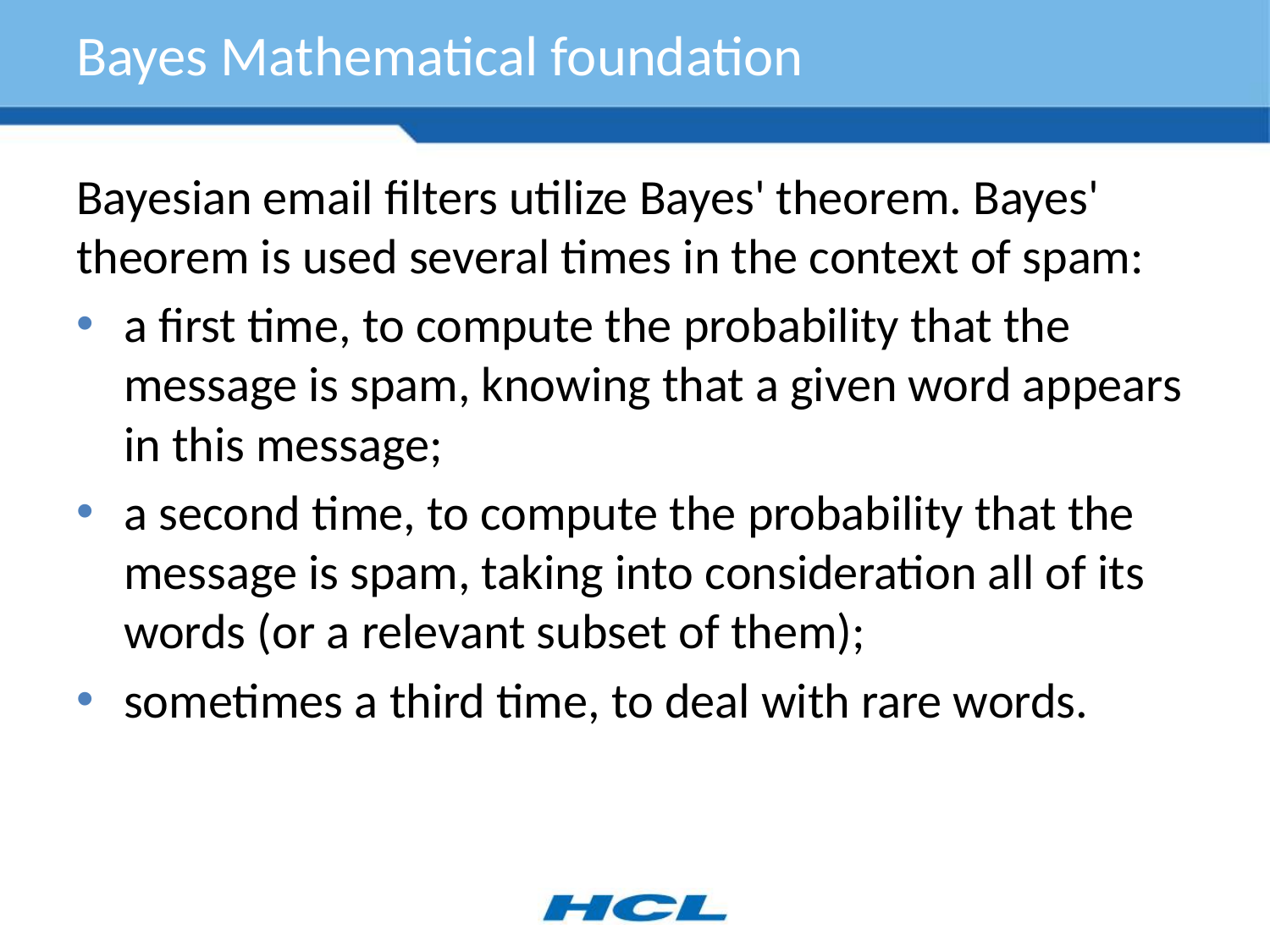

# Bayes Mathematical foundation
Bayesian email filters utilize Bayes' theorem. Bayes' theorem is used several times in the context of spam:
a first time, to compute the probability that the message is spam, knowing that a given word appears in this message;
a second time, to compute the probability that the message is spam, taking into consideration all of its words (or a relevant subset of them);
sometimes a third time, to deal with rare words.